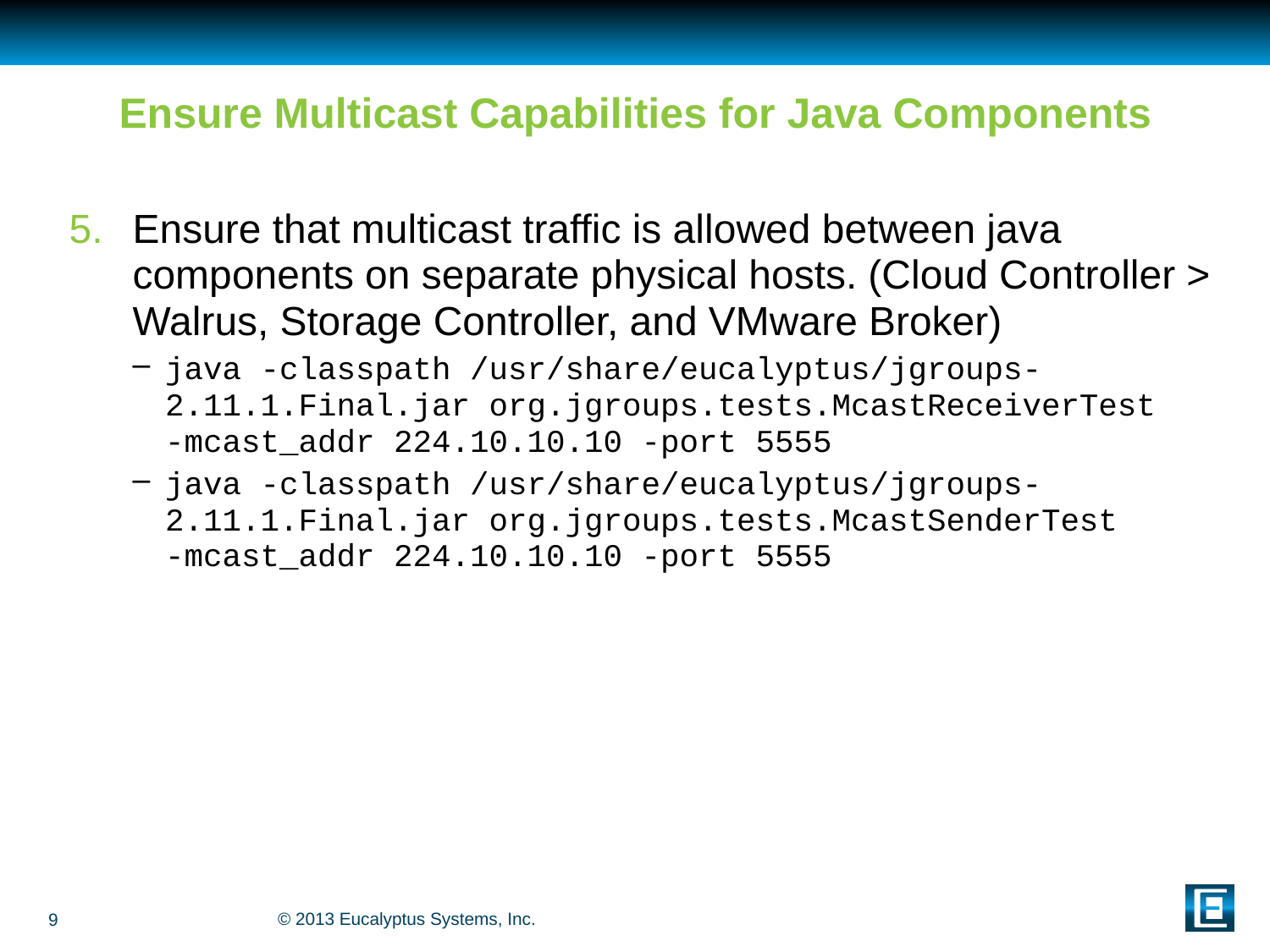

# Ensure Multicast Capabilities for Java Components
Ensure that multicast traffic is allowed between java components on separate physical hosts. (Cloud Controller > Walrus, Storage Controller, and VMware Broker)
java -classpath /usr/share/eucalyptus/jgroups-2.11.1.Final.jar org.jgroups.tests.McastReceiverTest    -mcast_addr 224.10.10.10 -port 5555
java -classpath /usr/share/eucalyptus/jgroups-2.11.1.Final.jar org.jgroups.tests.McastSenderTest      -mcast_addr 224.10.10.10 -port 5555
9